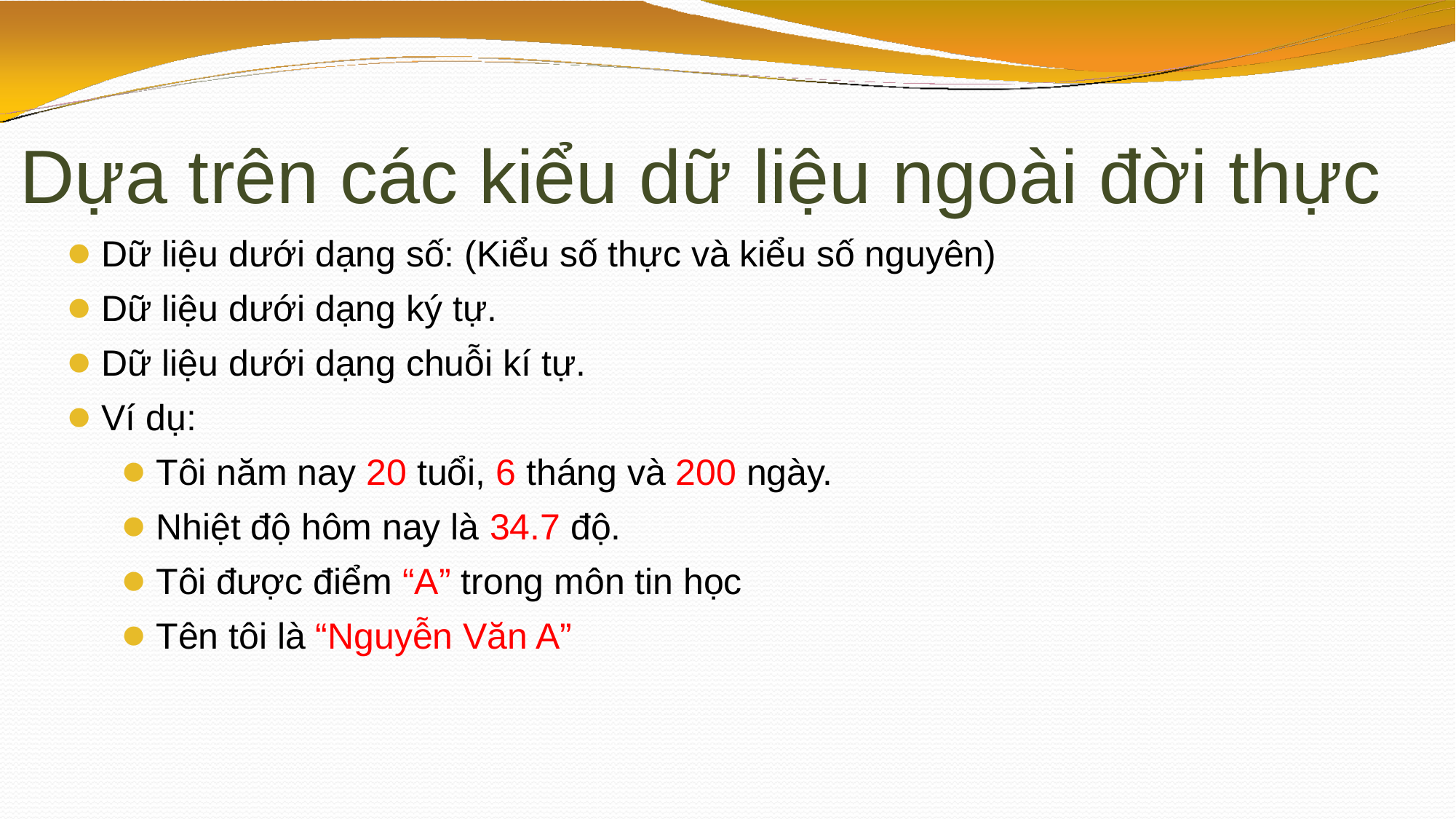

# Dựa trên các kiểu dữ liệu ngoài đời thực
Dữ liệu dưới dạng số: (Kiểu số thực và kiểu số nguyên)
Dữ liệu dưới dạng ký tự.
Dữ liệu dưới dạng chuỗi kí tự.
Ví dụ:
Tôi năm nay 20 tuổi, 6 tháng và 200 ngày.
Nhiệt độ hôm nay là 34.7 độ.
Tôi được điểm “A” trong môn tin học
Tên tôi là “Nguyễn Văn A”